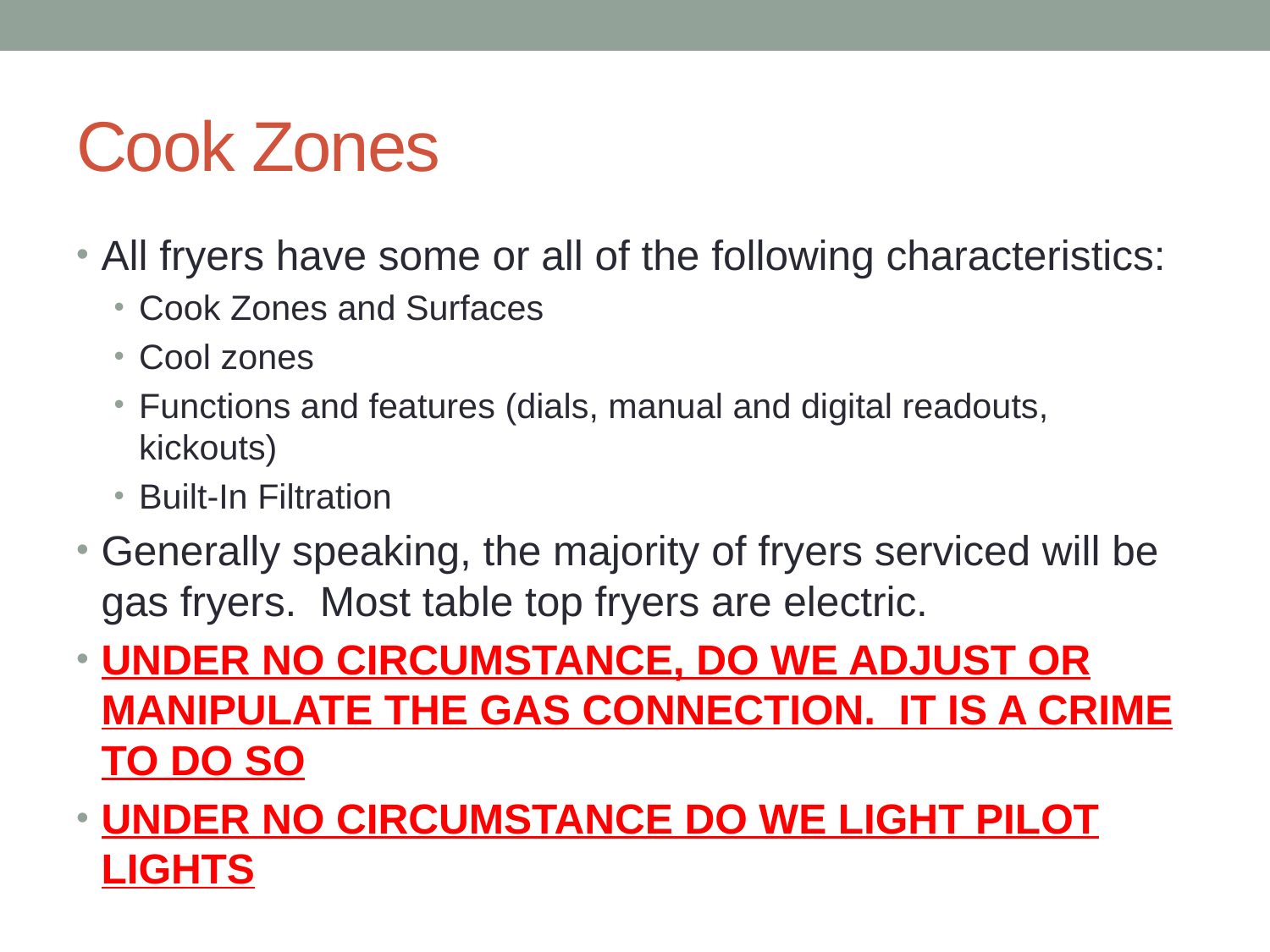

# Cook Zones
All fryers have some or all of the following characteristics:
Cook Zones and Surfaces
Cool zones
Functions and features (dials, manual and digital readouts, kickouts)
Built-In Filtration
Generally speaking, the majority of fryers serviced will be gas fryers.  Most table top fryers are electric.
UNDER NO CIRCUMSTANCE, DO WE ADJUST OR MANIPULATE THE GAS CONNECTION.  IT IS A CRIME TO DO SO
UNDER NO CIRCUMSTANCE DO WE LIGHT PILOT LIGHTS